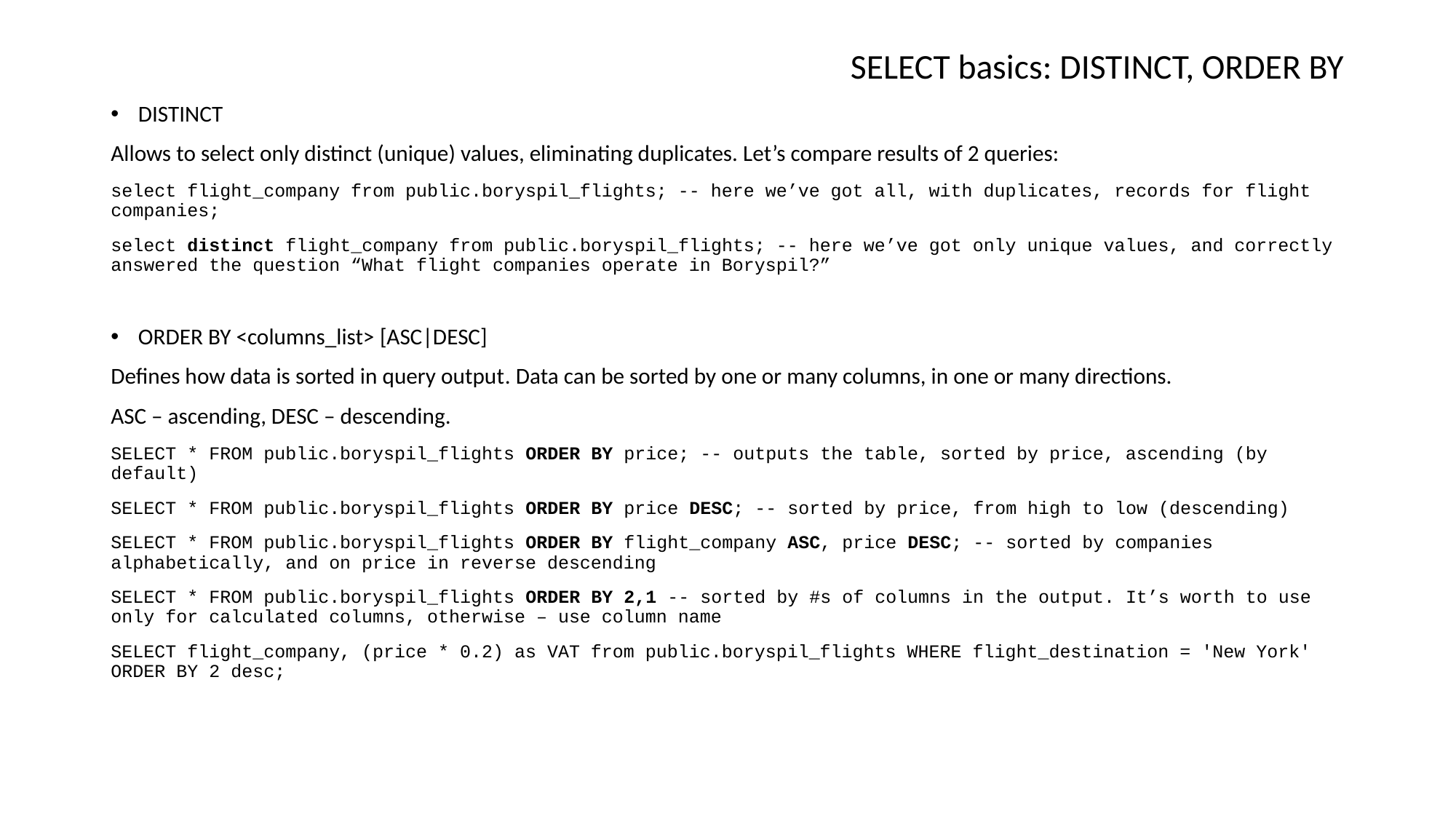

# SELECT basics: DISTINCT, ORDER BY
DISTINCT
Allows to select only distinct (unique) values, eliminating duplicates. Let’s compare results of 2 queries:
select flight_company from public.boryspil_flights; -- here we’ve got all, with duplicates, records for flight companies;
select distinct flight_company from public.boryspil_flights; -- here we’ve got only unique values, and correctly answered the question “What flight companies operate in Boryspil?”

ORDER BY <columns_list> [ASC|DESC]
Defines how data is sorted in query output. Data can be sorted by one or many columns, in one or many directions.
ASC – ascending, DESC – descending.
SELECT * FROM public.boryspil_flights ORDER BY price; -- outputs the table, sorted by price, ascending (by default)
SELECT * FROM public.boryspil_flights ORDER BY price DESC; -- sorted by price, from high to low (descending)
SELECT * FROM public.boryspil_flights ORDER BY flight_company ASC, price DESC; -- sorted by companies alphabetically, and on price in reverse descending
SELECT * FROM public.boryspil_flights ORDER BY 2,1 -- sorted by #s of columns in the output. It’s worth to use only for calculated columns, otherwise – use column name
SELECT flight_company, (price * 0.2) as VAT from public.boryspil_flights WHERE flight_destination = 'New York' ORDER BY 2 desc;